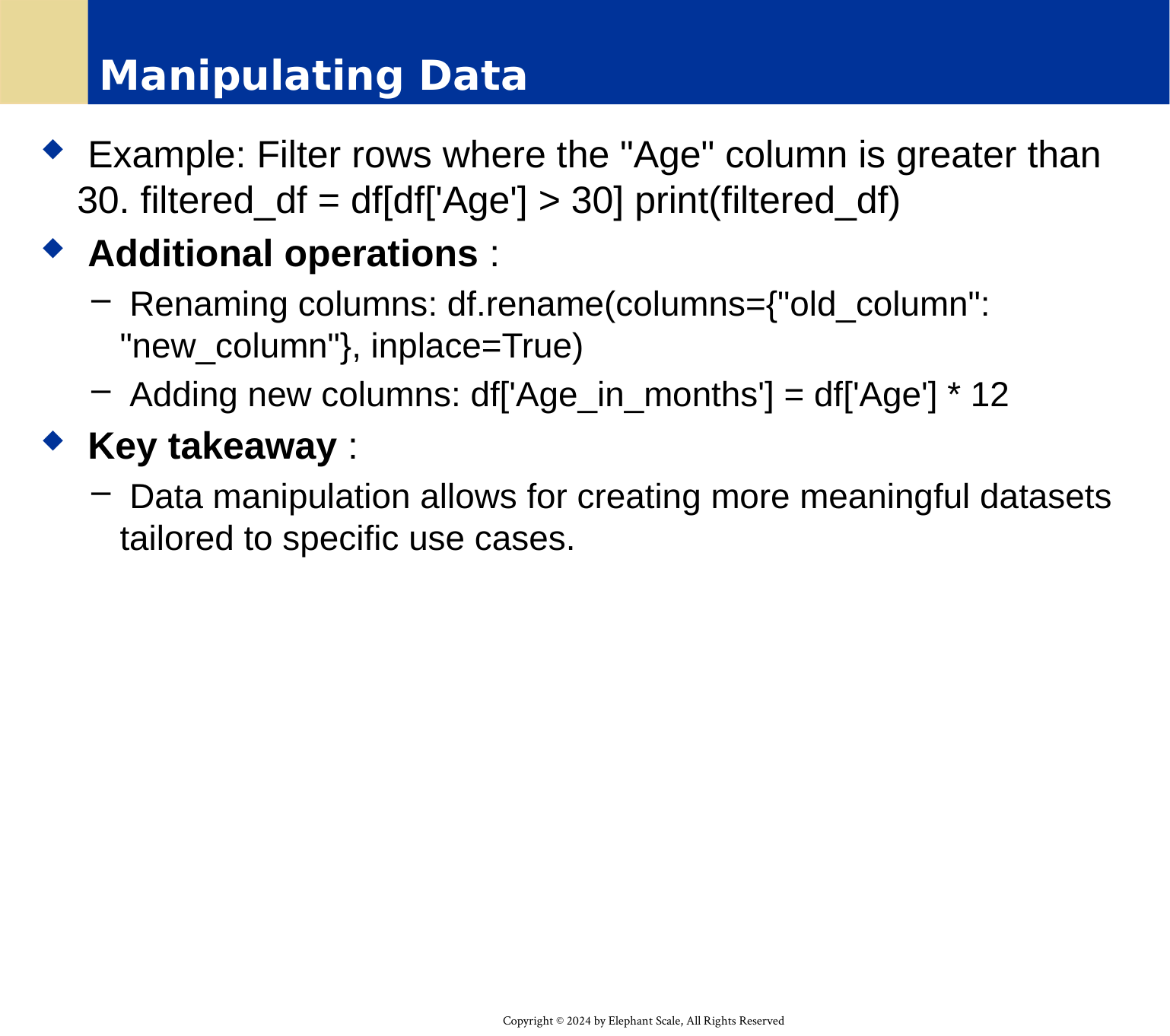

# Manipulating Data
 Example: Filter rows where the "Age" column is greater than 30. filtered_df = df[df['Age'] > 30] print(filtered_df)
 Additional operations :
 Renaming columns: df.rename(columns={"old_column": "new_column"}, inplace=True)
 Adding new columns: df['Age_in_months'] = df['Age'] * 12
 Key takeaway :
 Data manipulation allows for creating more meaningful datasets tailored to specific use cases.
Copyright © 2024 by Elephant Scale, All Rights Reserved